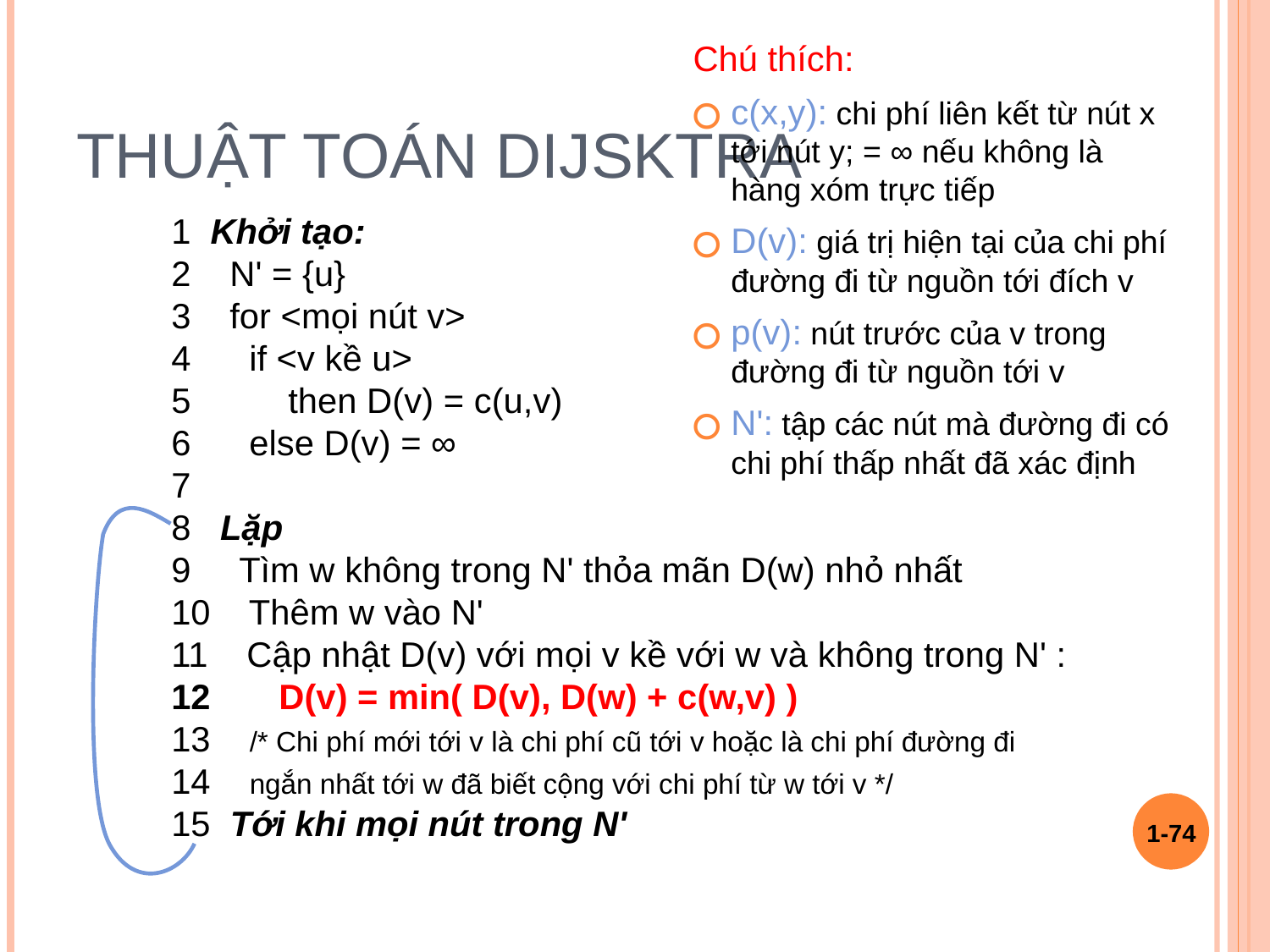

Chú thích:
c(x,y): chi phí liên kết từ nút x tới nút y; = ∞ nếu không là hàng xóm trực tiếp
D(v): giá trị hiện tại của chi phí đường đi từ nguồn tới đích v
p(v): nút trước của v trong đường đi từ nguồn tới v
N': tập các nút mà đường đi có chi phí thấp nhất đã xác định

# Thuật toán Dijsktra
1  Khởi tạo:
2    N' = {u}
3    for <mọi nút v>
4      if <v kề u>
5          then D(v) = c(u,v)
6      else D(v) = ∞
7
8   Lặp
9     Tìm w không trong N' thỏa mãn D(w) nhỏ nhất
10    Thêm w vào N'
11    Cập nhật D(v) với mọi v kề với w và không trong N' :
12       D(v) = min( D(v), D(w) + c(w,v) )
13    /* Chi phí mới tới v là chi phí cũ tới v hoặc là chi phí đường đi
14    ngắn nhất tới w đã biết cộng với chi phí từ w tới v */
15  Tới khi mọi nút trong N'

1-74